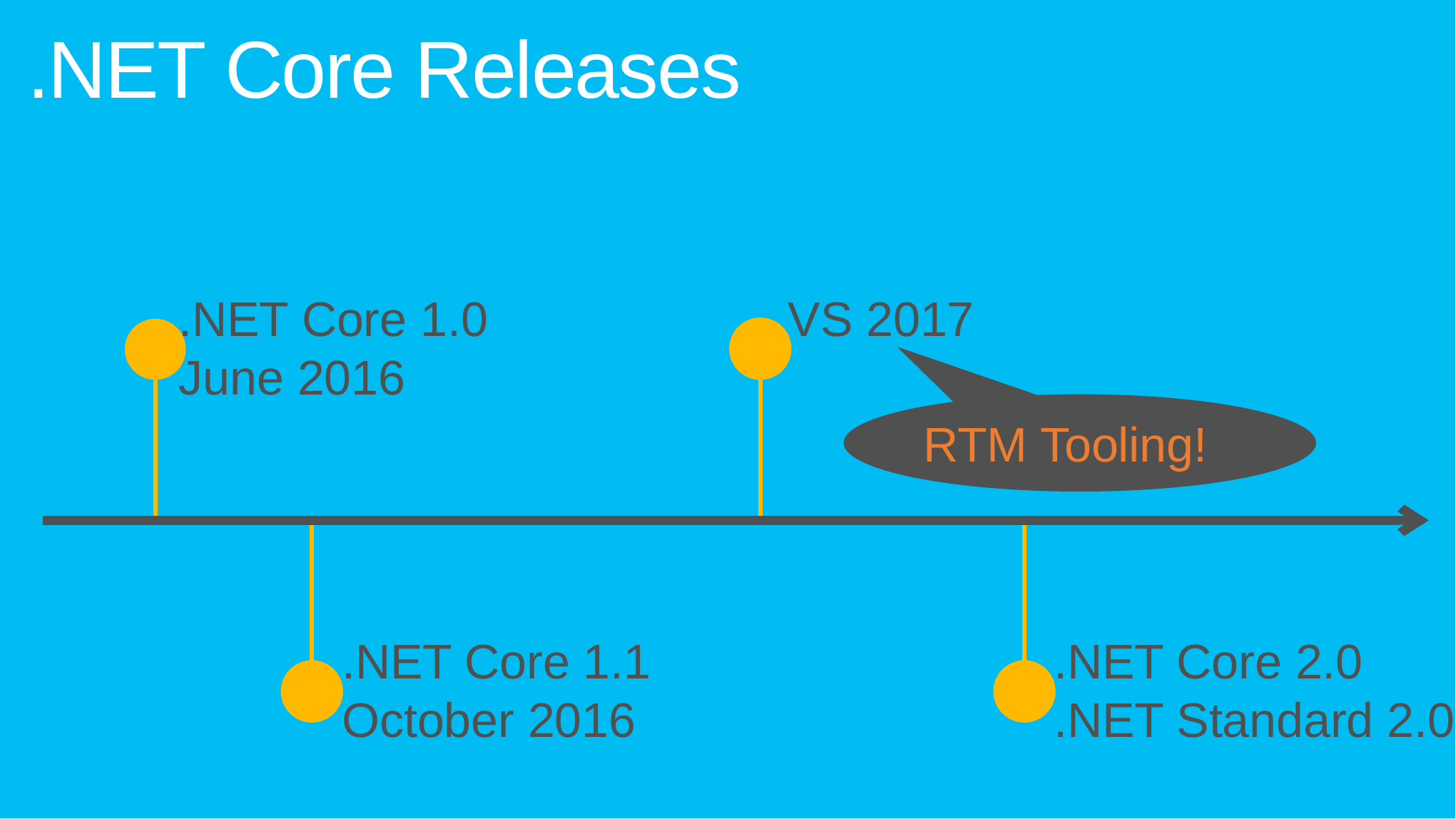

# .NET Core Releases
.NET Core 1.0
June 2016

VS 2017

RTM Tooling!

.NET Core 1.1
October 2016

.NET Core 2.0
.NET Standard 2.0